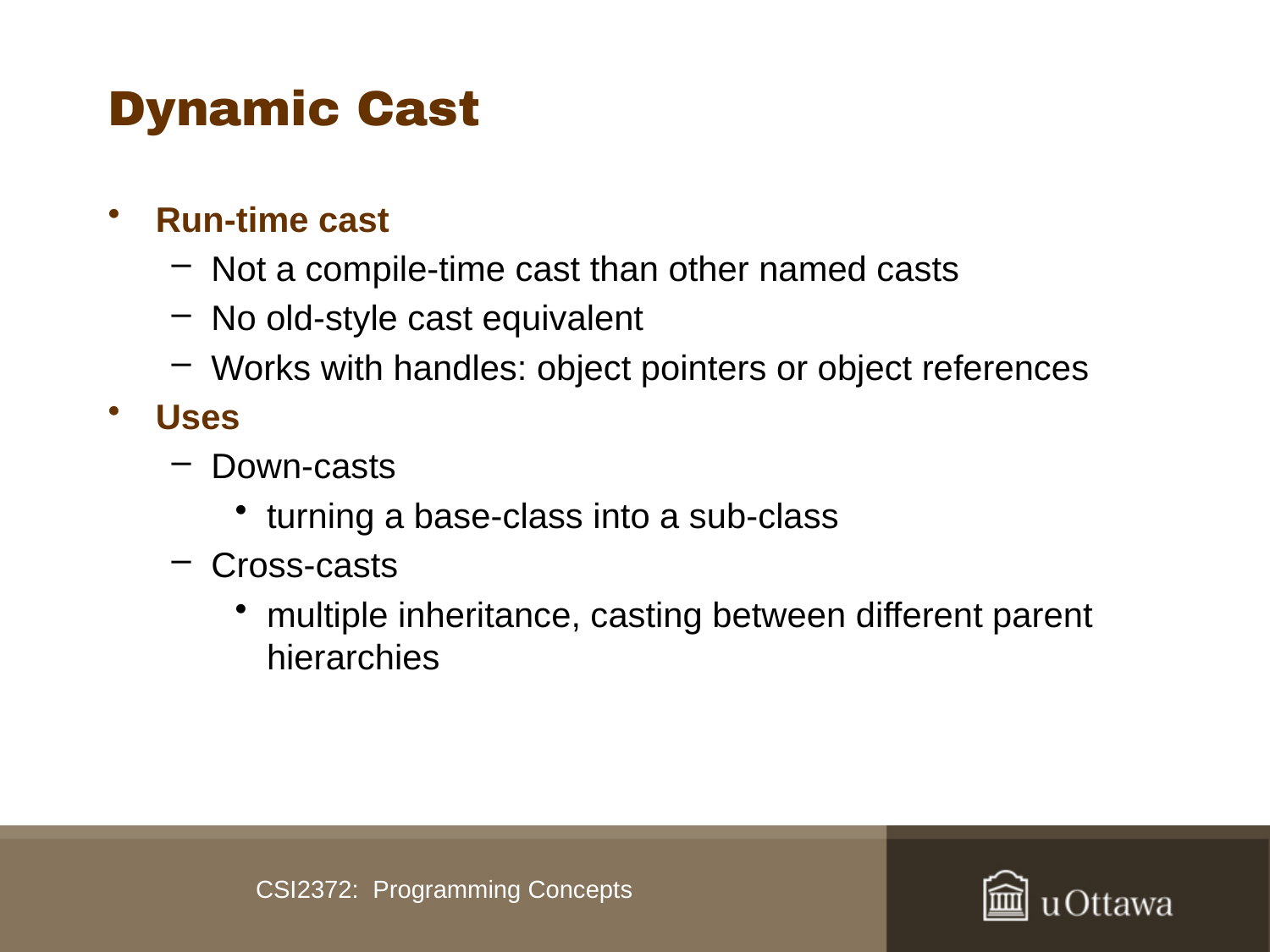

# Dynamic Cast
Run-time cast
Not a compile-time cast than other named casts
No old-style cast equivalent
Works with handles: object pointers or object references
Uses
Down-casts
turning a base-class into a sub-class
Cross-casts
multiple inheritance, casting between different parent hierarchies
CSI2372:  Programming Concepts